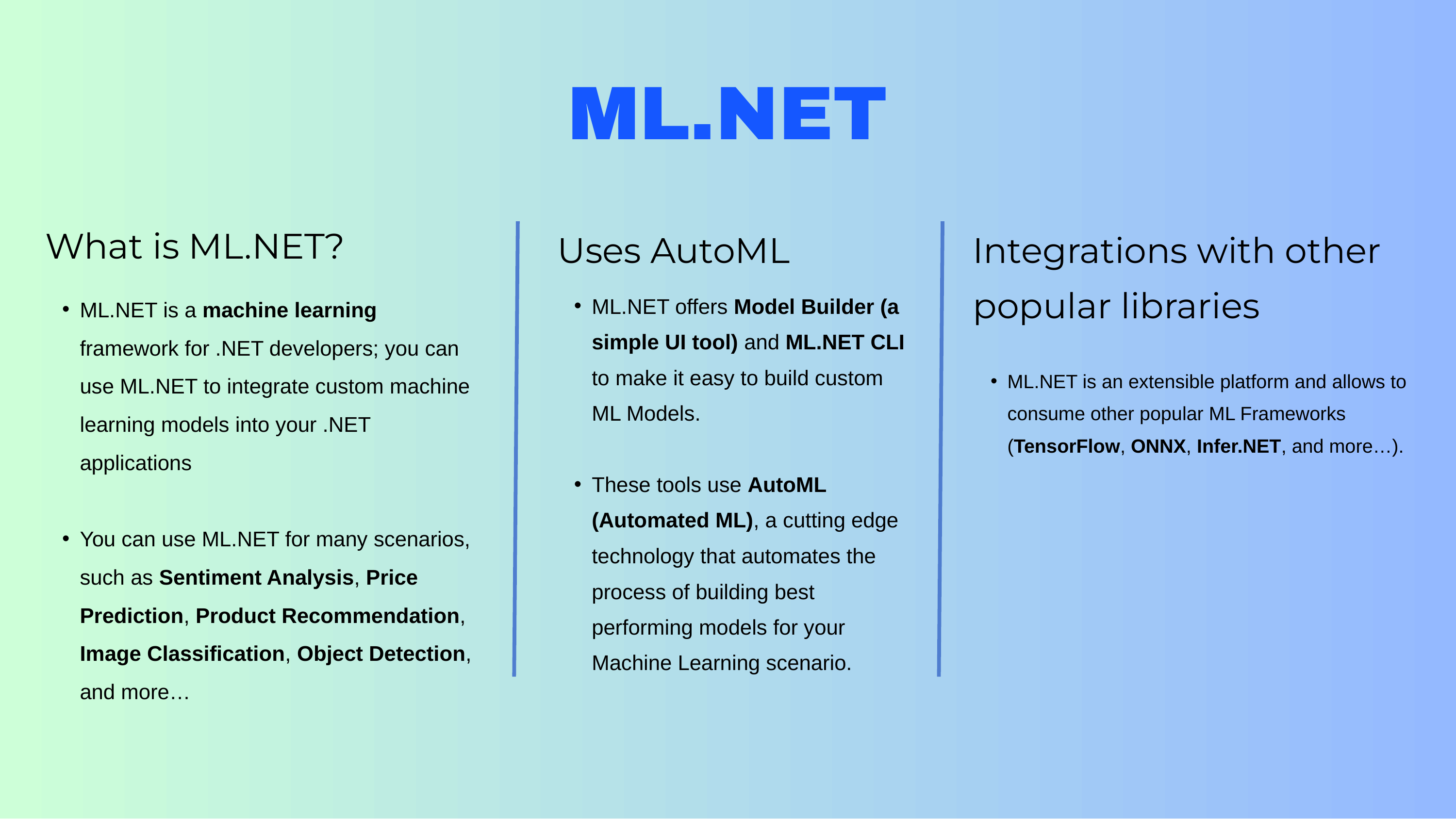

ML.NET
What is ML.NET?
ML.NET is a machine learning framework for .NET developers; you can use ML.NET to integrate custom machine learning models into your .NET applications

You can use ML.NET for many scenarios, such as Sentiment Analysis, Price Prediction, Product Recommendation, Image Classification, Object Detection, and more…
Uses AutoML
Integrations with other popular libraries
ML.NET is an extensible platform and allows to consume other popular ML Frameworks (TensorFlow, ONNX, Infer.NET, and more…).
ML.NET offers Model Builder (a simple UI tool) and ML.NET CLI to make it easy to build custom ML Models.

These tools use AutoML (Automated ML), a cutting edge technology that automates the process of building best performing models for your Machine Learning scenario.